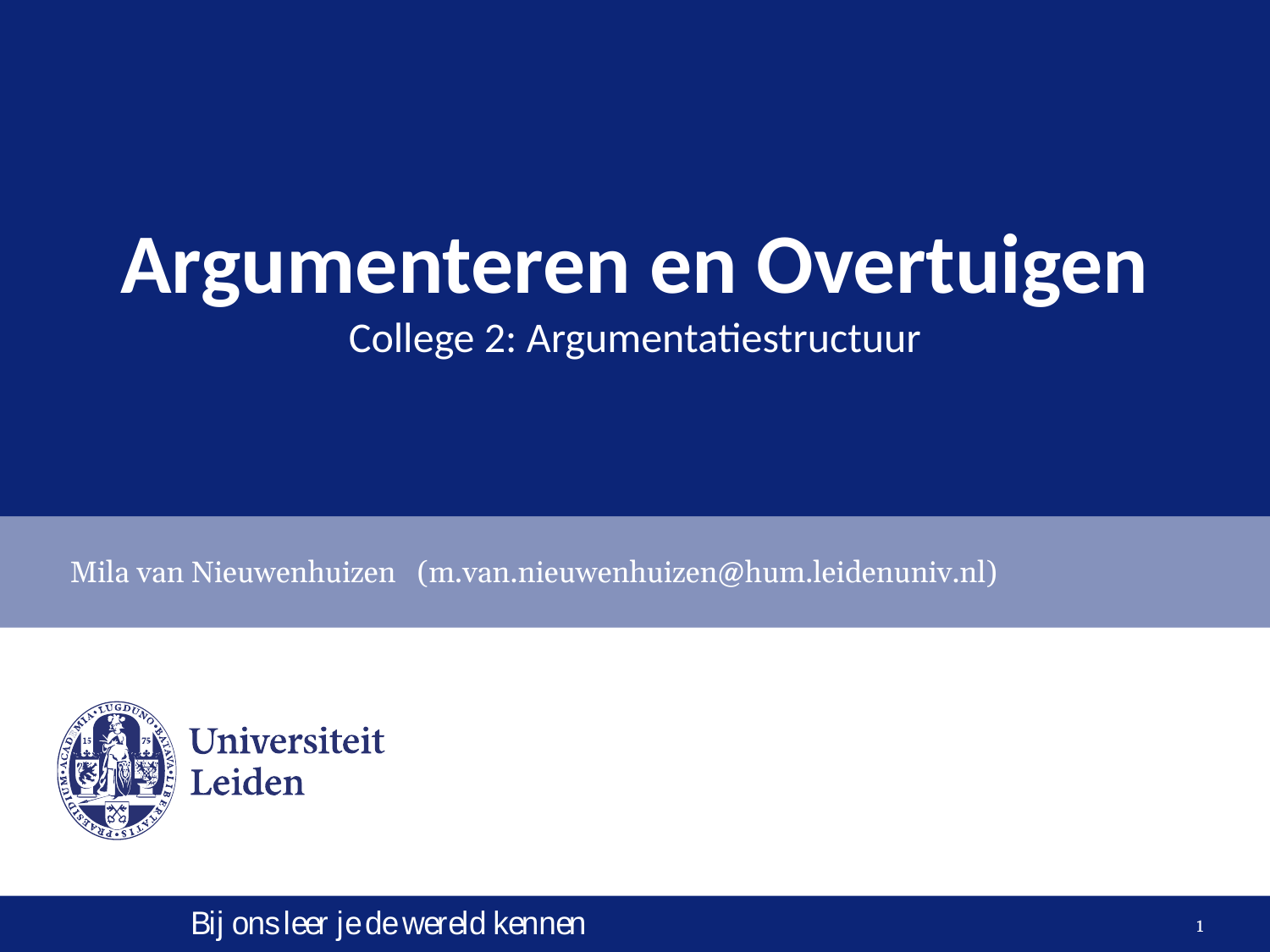

# Argumenteren en Overtuigen College 2: Argumentatiestructuur
Mila van Nieuwenhuizen   (m.van.nieuwenhuizen@hum.leidenuniv.nl)